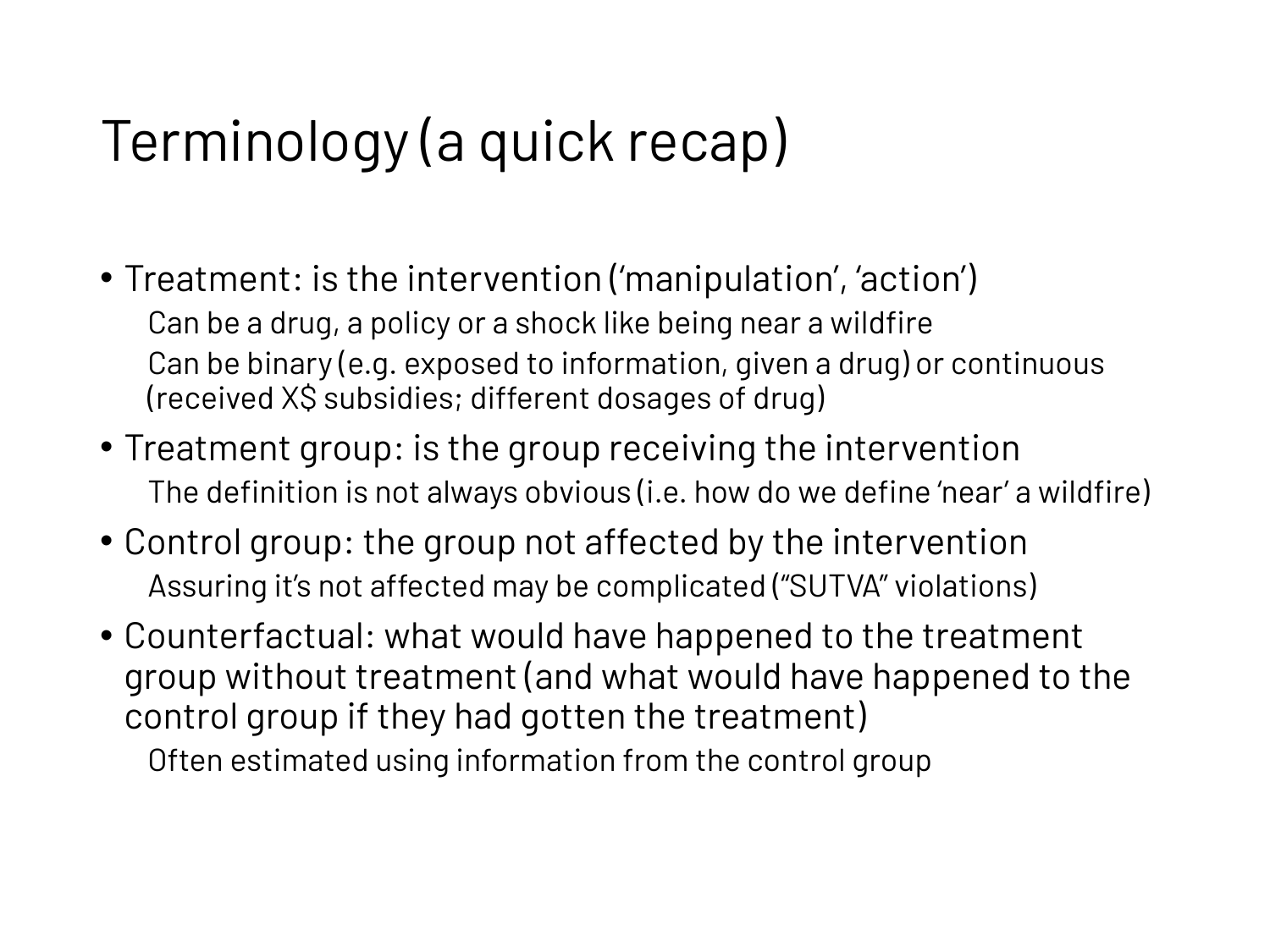

# Terminology (a quick recap)
Treatment: is the intervention (‘manipulation’, ‘action’)
Can be a drug, a policy or a shock like being near a wildfire
Can be binary (e.g. exposed to information, given a drug) or continuous (received X$ subsidies; different dosages of drug)
Treatment group: is the group receiving the intervention
The definition is not always obvious (i.e. how do we define ‘near’ a wildfire)
Control group: the group not affected by the intervention
Assuring it’s not affected may be complicated (“SUTVA” violations)
Counterfactual: what would have happened to the treatment group without treatment (and what would have happened to the control group if they had gotten the treatment)
Often estimated using information from the control group